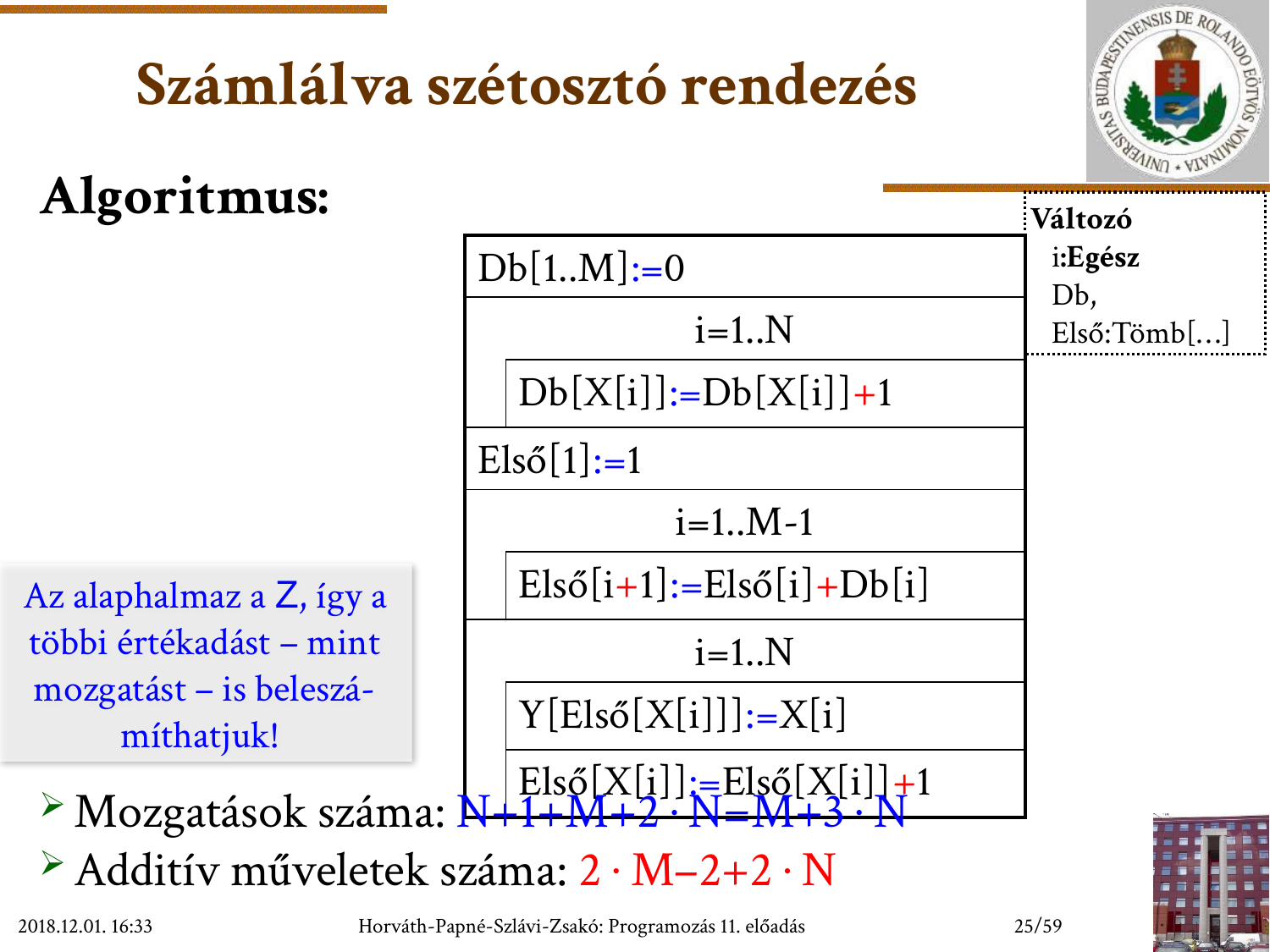

# Számlálva szétosztó rendezés
Algoritmus:
Változó
   i:Egész
   Db,
   Első:Tömb[…]
| Db[1..M]:=0 |  |
| --- | --- |
| i=1..N |  |
|  | Db[X[i]]:=Db[X[i]]+1 |
| Első[1]:=1 |  |
| i=1..M-1 |  |
|  | Első[i+1]:=Első[i]+Db[i] |
| i=1..N |  |
|  | Y[Első[X[i]]]:=X[i] |
|  | Első[X[i]]:=Első[X[i]]+1 |
Az alaphalmaz a Z, így a többi értékadást – mint mozgatást – is beleszá-míthatjuk!
Mozgatások száma: N+1+M+2⋅N=M+3⋅N
Additív műveletek száma: 2⋅M–2+2⋅N
2018.12.01. 16:33
25/59
Horváth-Papné-Szlávi-Zsakó: Programozás 11. előadás